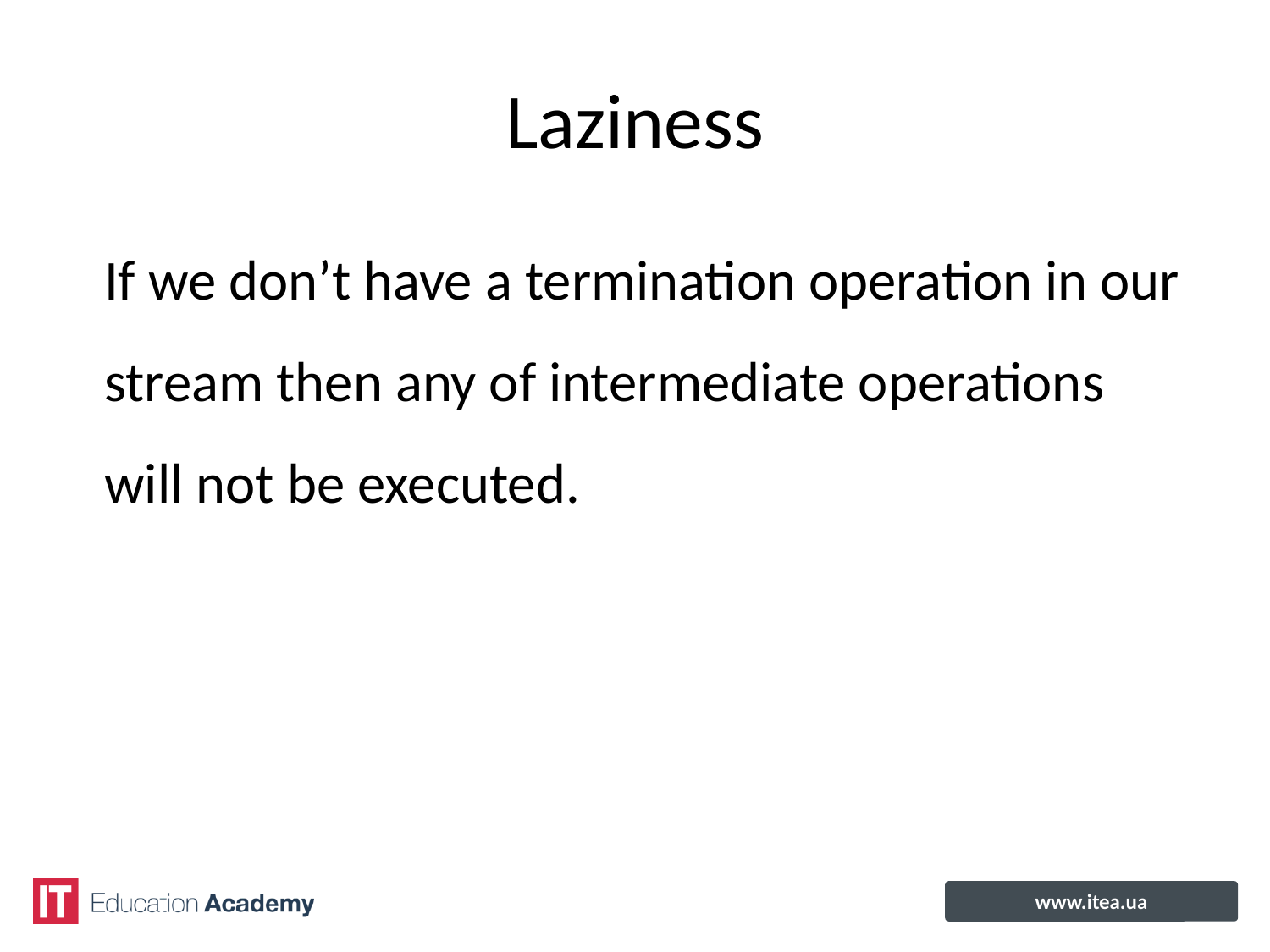

# Laziness
If we don’t have a termination operation in our
stream then any of intermediate operations
will not be executed.